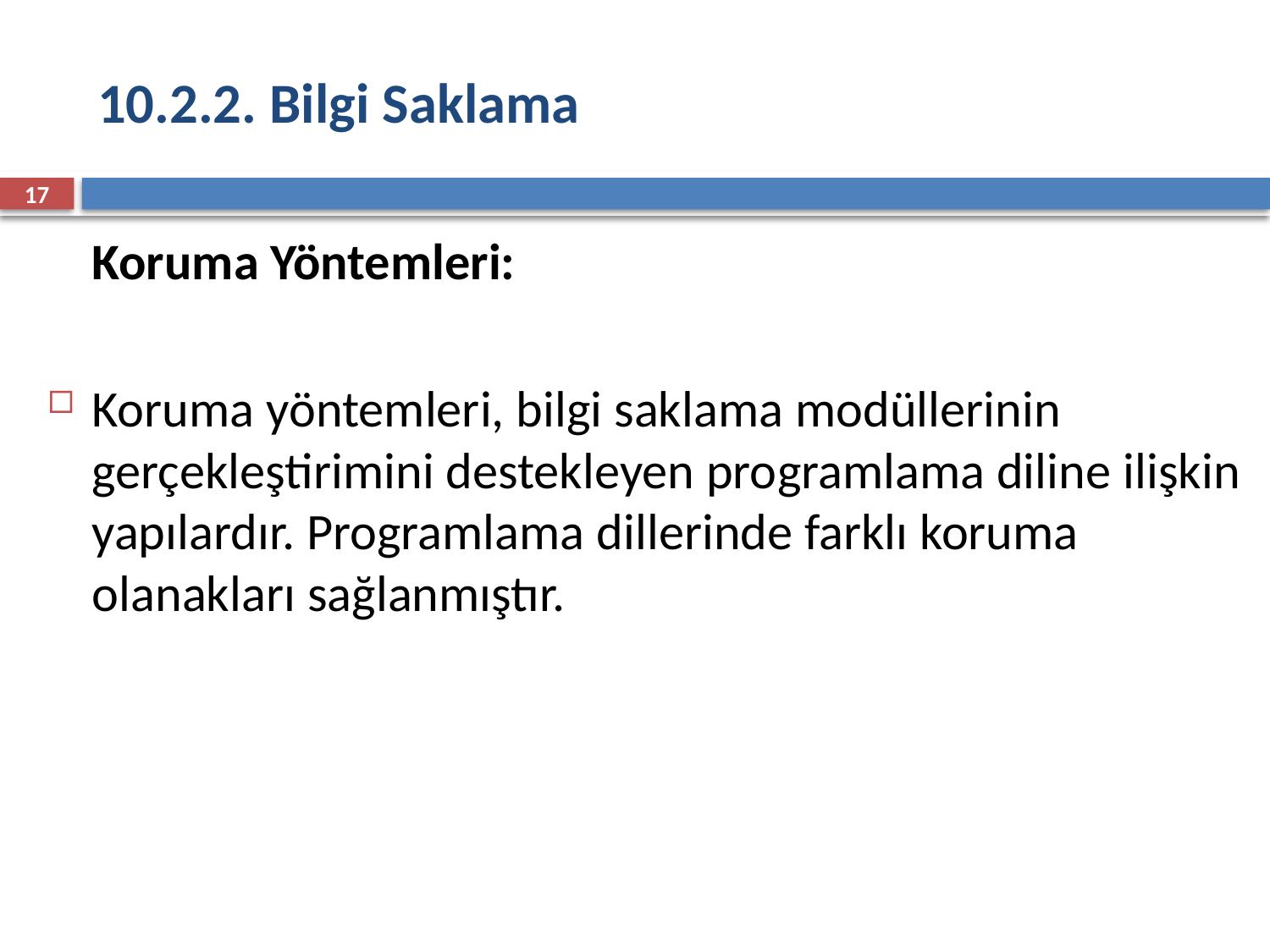

# 10.2.2. Bilgi Saklama
17
	Koruma Yöntemleri:

Koruma yöntemleri, bilgi saklama modüllerinin gerçekleştirimini destekleyen programlama diline ilişkin yapılardır. Programlama dillerinde farklı koruma olanakları sağlanmıştır.